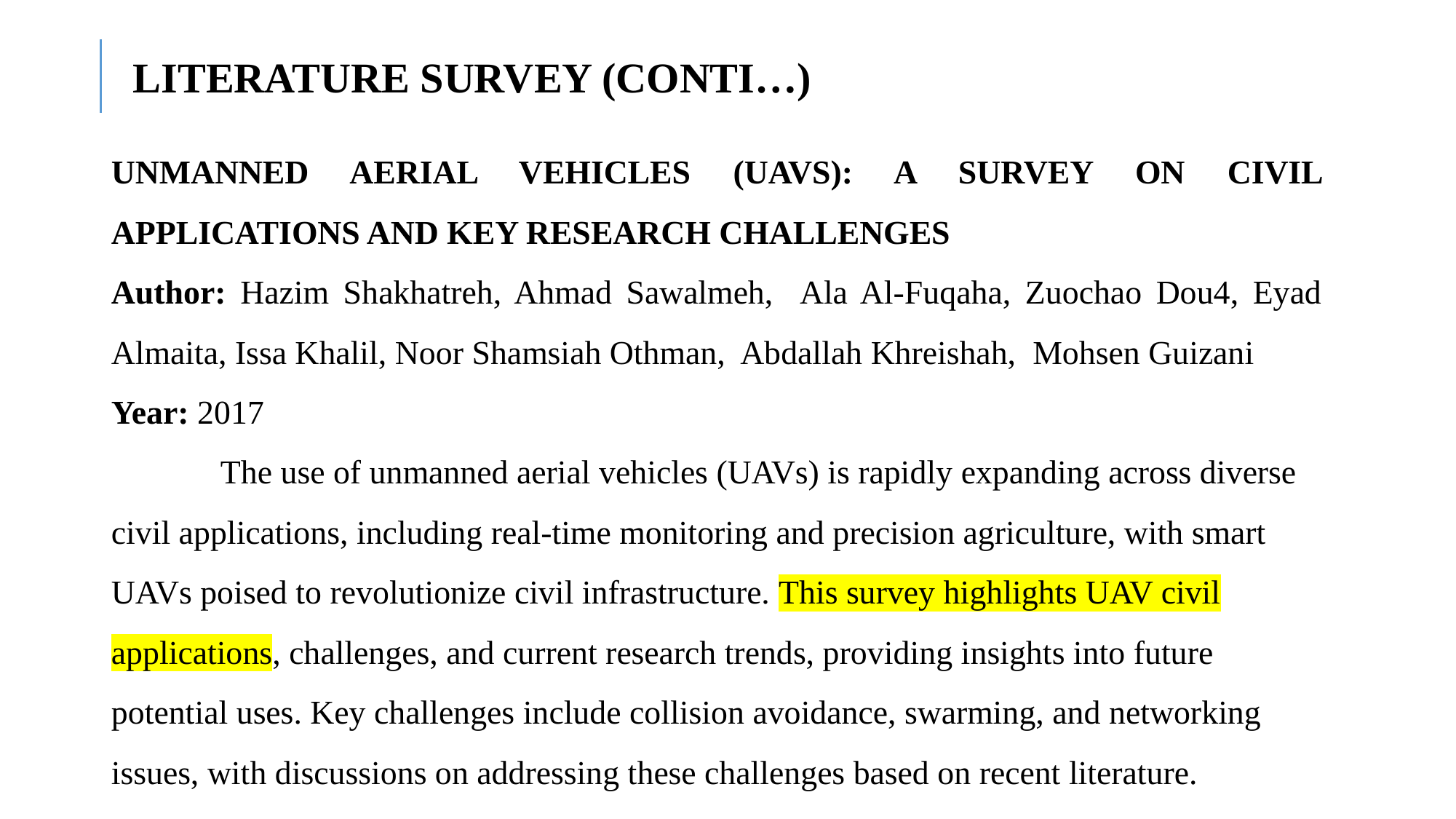

LITERATURE SURVEY (CONTI…)
UNMANNED AERIAL VEHICLES (UAVS): A SURVEY ON CIVIL APPLICATIONS AND KEY RESEARCH CHALLENGES
Author: Hazim Shakhatreh, Ahmad Sawalmeh,  Ala Al-Fuqaha, Zuochao Dou4, Eyad Almaita, Issa Khalil, Noor Shamsiah Othman,  Abdallah Khreishah,  Mohsen Guizani
Year: 2017
	The use of unmanned aerial vehicles (UAVs) is rapidly expanding across diverse civil applications, including real-time monitoring and precision agriculture, with smart UAVs poised to revolutionize civil infrastructure. This survey highlights UAV civil applications, challenges, and current research trends, providing insights into future potential uses. Key challenges include collision avoidance, swarming, and networking issues, with discussions on addressing these challenges based on recent literature.